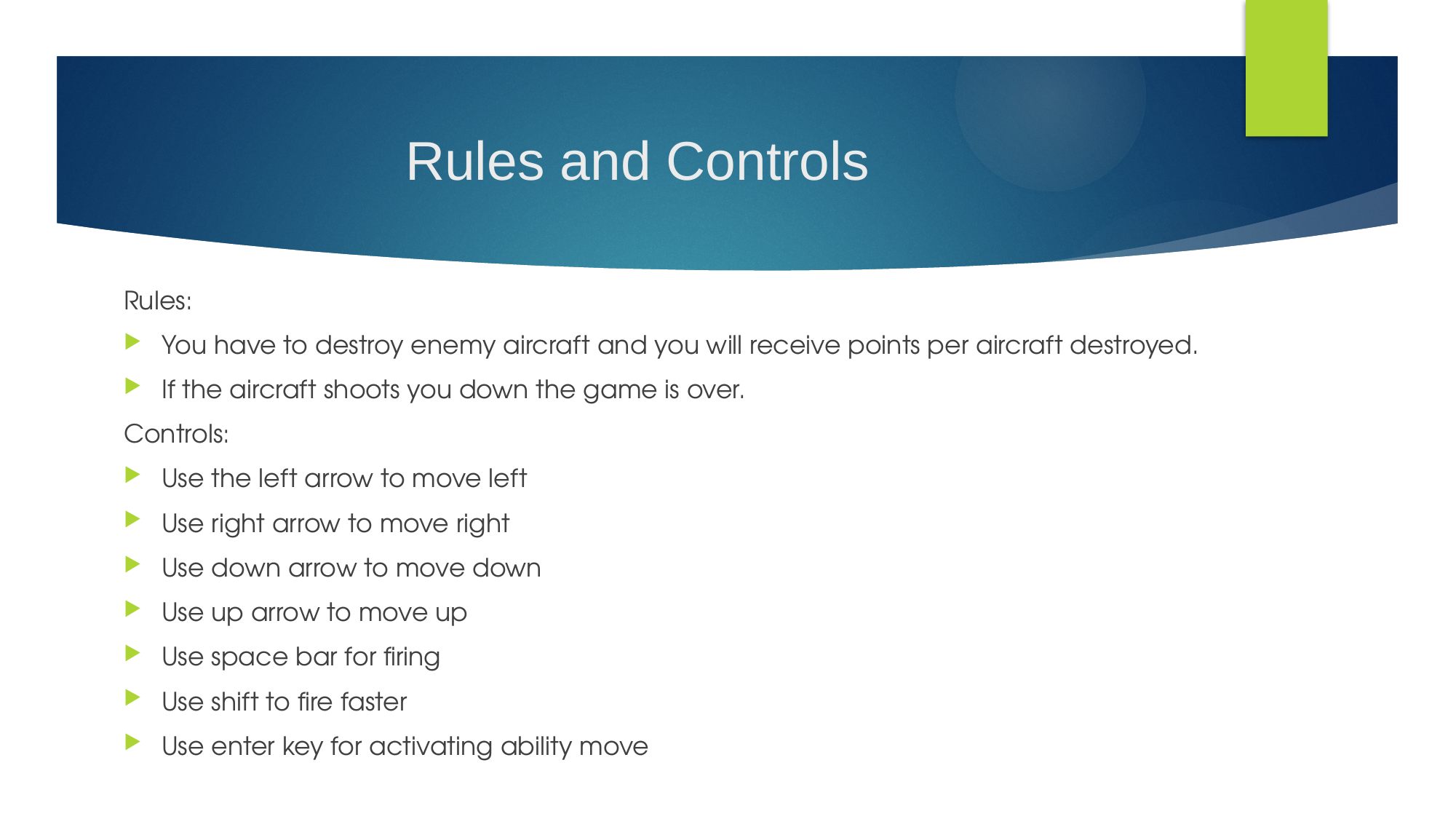

# Rules and Controls
Rules:
You have to destroy enemy aircraft and you will receive points per aircraft destroyed.
If the aircraft shoots you down the game is over.
Controls:
Use the left arrow to move left
Use right arrow to move right
Use down arrow to move down
Use up arrow to move up
Use space bar for firing
Use shift to fire faster
Use enter key for activating ability move